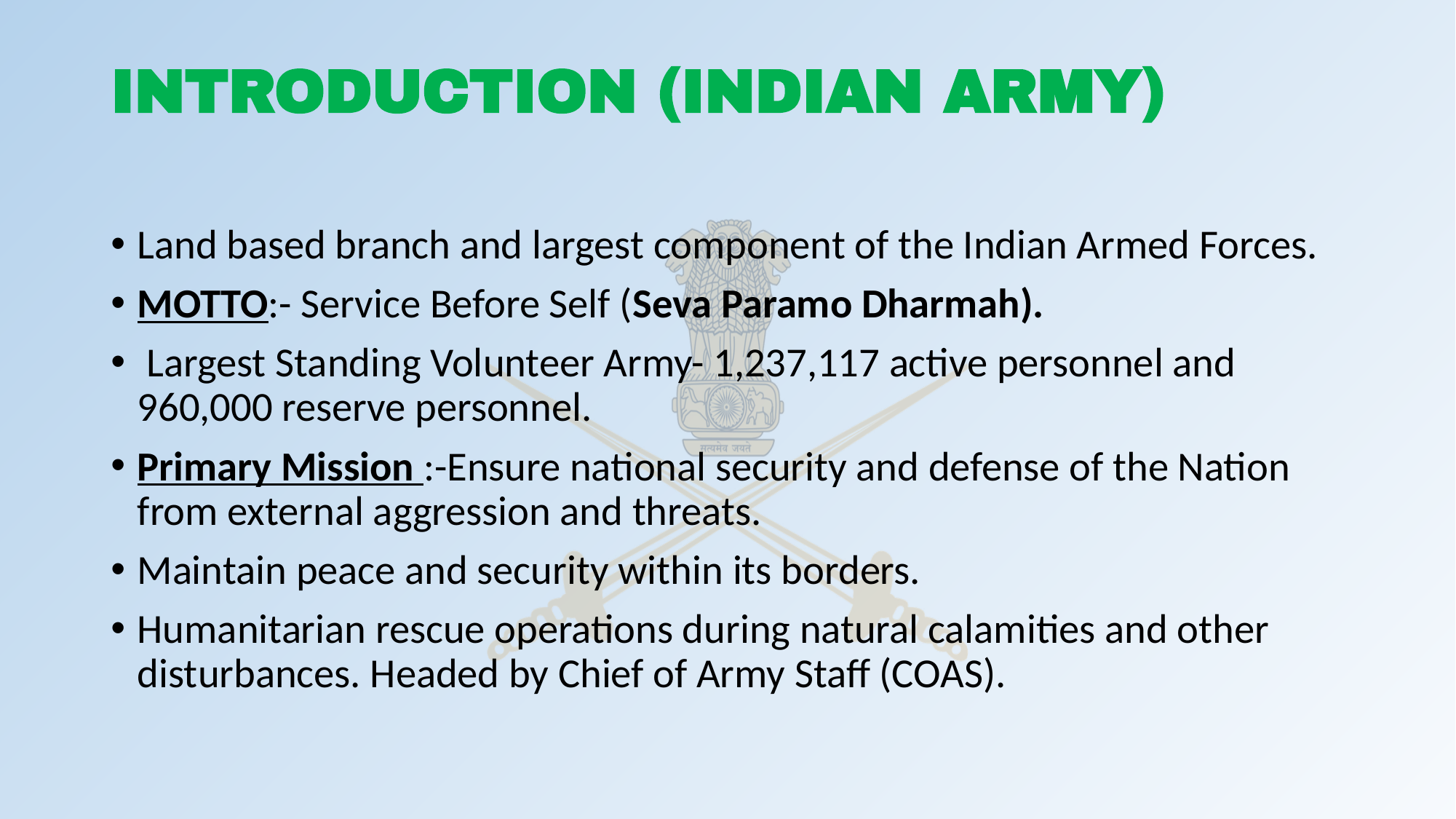

# INTRODUCTION (INDIAN ARMY)
Land based branch and largest component of the Indian Armed Forces.
MOTTO:- Service Before Self (Seva Paramo Dharmah).
 Largest Standing Volunteer Army- 1,237,117 active personnel and 960,000 reserve personnel.
Primary Mission :-Ensure national security and defense of the Nation from external aggression and threats.
Maintain peace and security within its borders.
Humanitarian rescue operations during natural calamities and other disturbances. Headed by Chief of Army Staff (COAS).